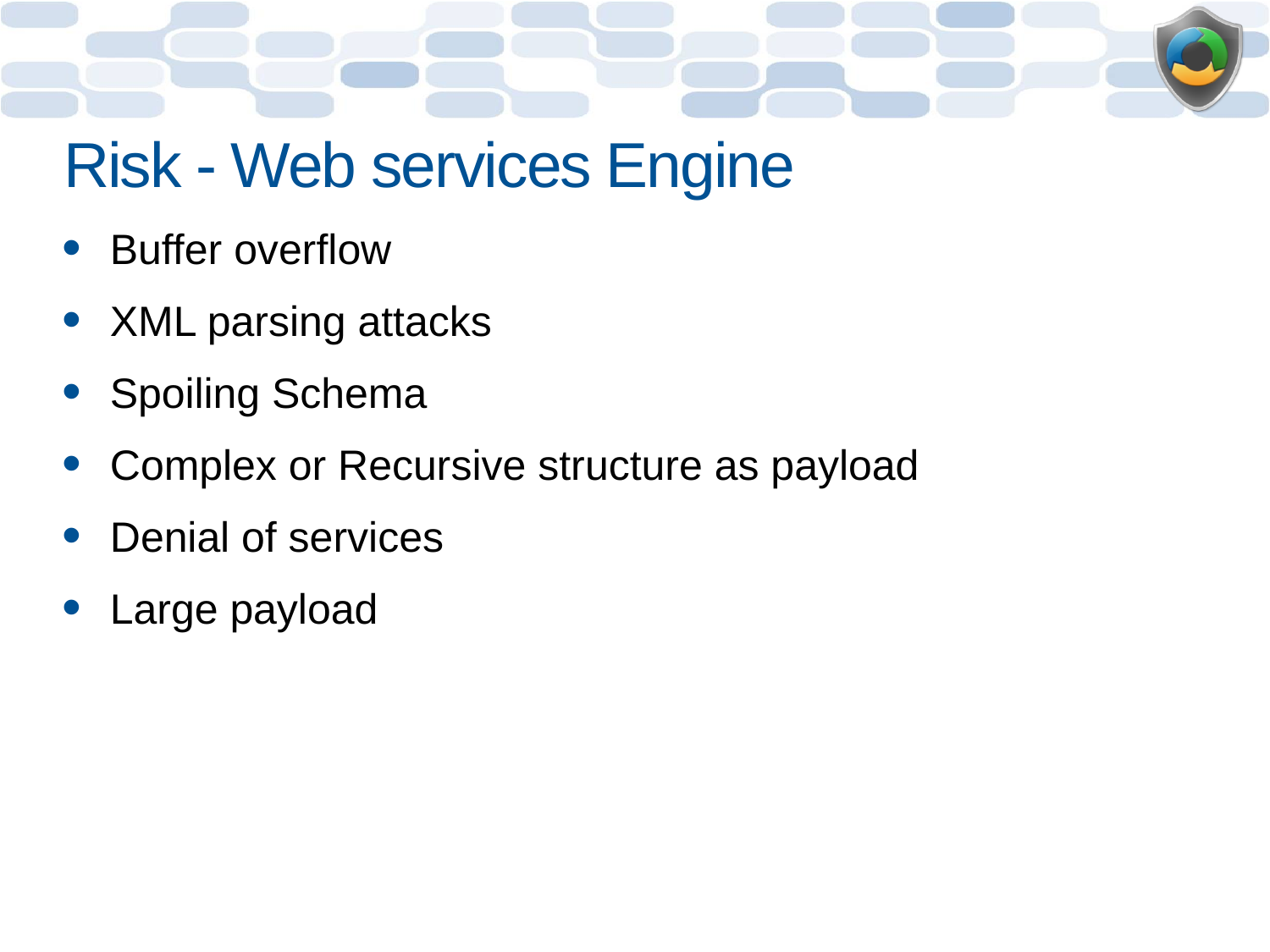

# Risk - Web services Engine
Buffer overflow
XML parsing attacks
Spoiling Schema
Complex or Recursive structure as payload
Denial of services
Large payload